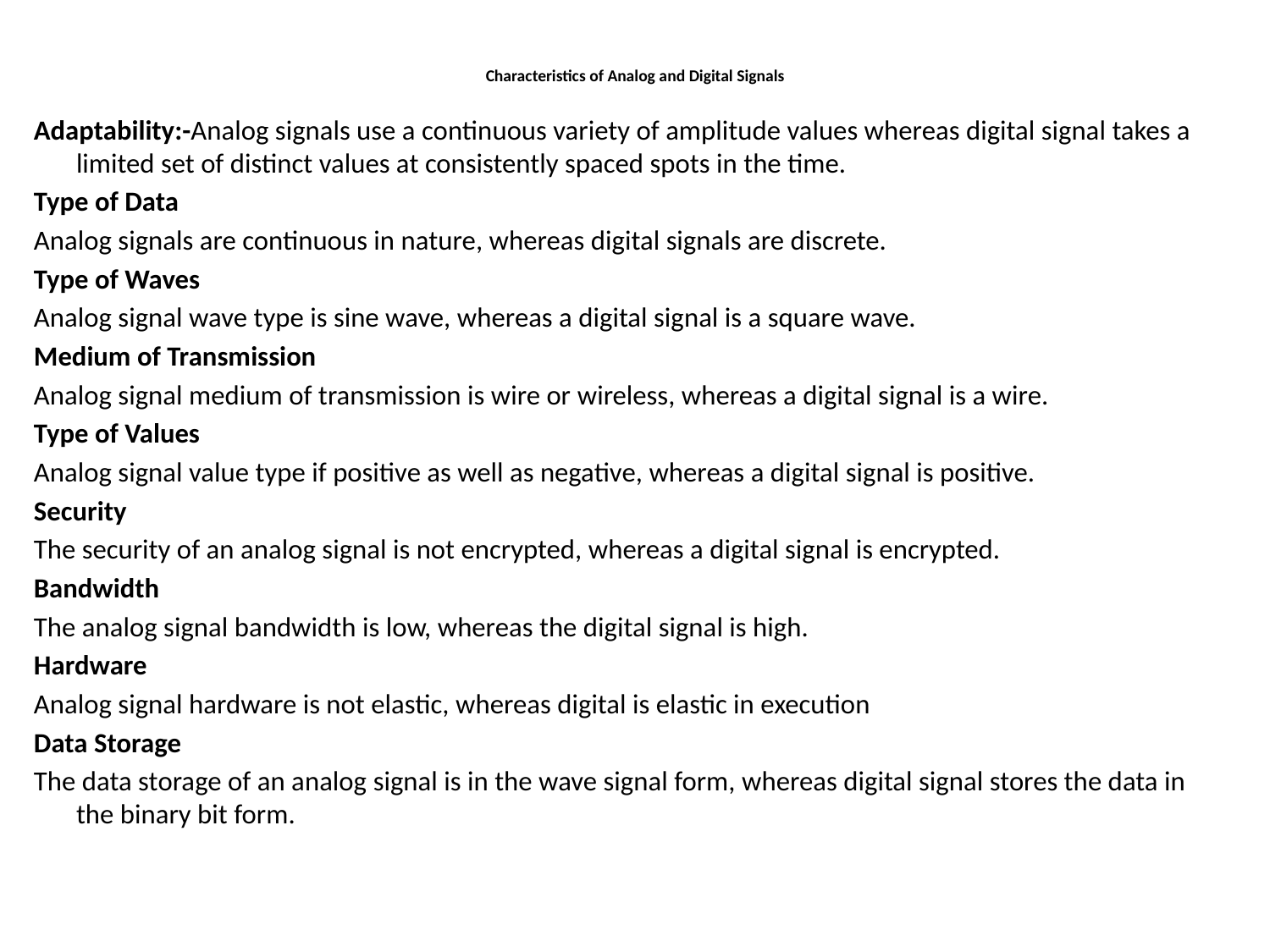

# Characteristics of Analog and Digital Signals
Adaptability:-Analog signals use a continuous variety of amplitude values whereas digital signal takes a limited set of distinct values at consistently spaced spots in the time.
Type of Data
Analog signals are continuous in nature, whereas digital signals are discrete.
Type of Waves
Analog signal wave type is sine wave, whereas a digital signal is a square wave.
Medium of Transmission
Analog signal medium of transmission is wire or wireless, whereas a digital signal is a wire.
Type of Values
Analog signal value type if positive as well as negative, whereas a digital signal is positive.
Security
The security of an analog signal is not encrypted, whereas a digital signal is encrypted.
Bandwidth
The analog signal bandwidth is low, whereas the digital signal is high.
Hardware
Analog signal hardware is not elastic, whereas digital is elastic in execution
Data Storage
The data storage of an analog signal is in the wave signal form, whereas digital signal stores the data in the binary bit form.